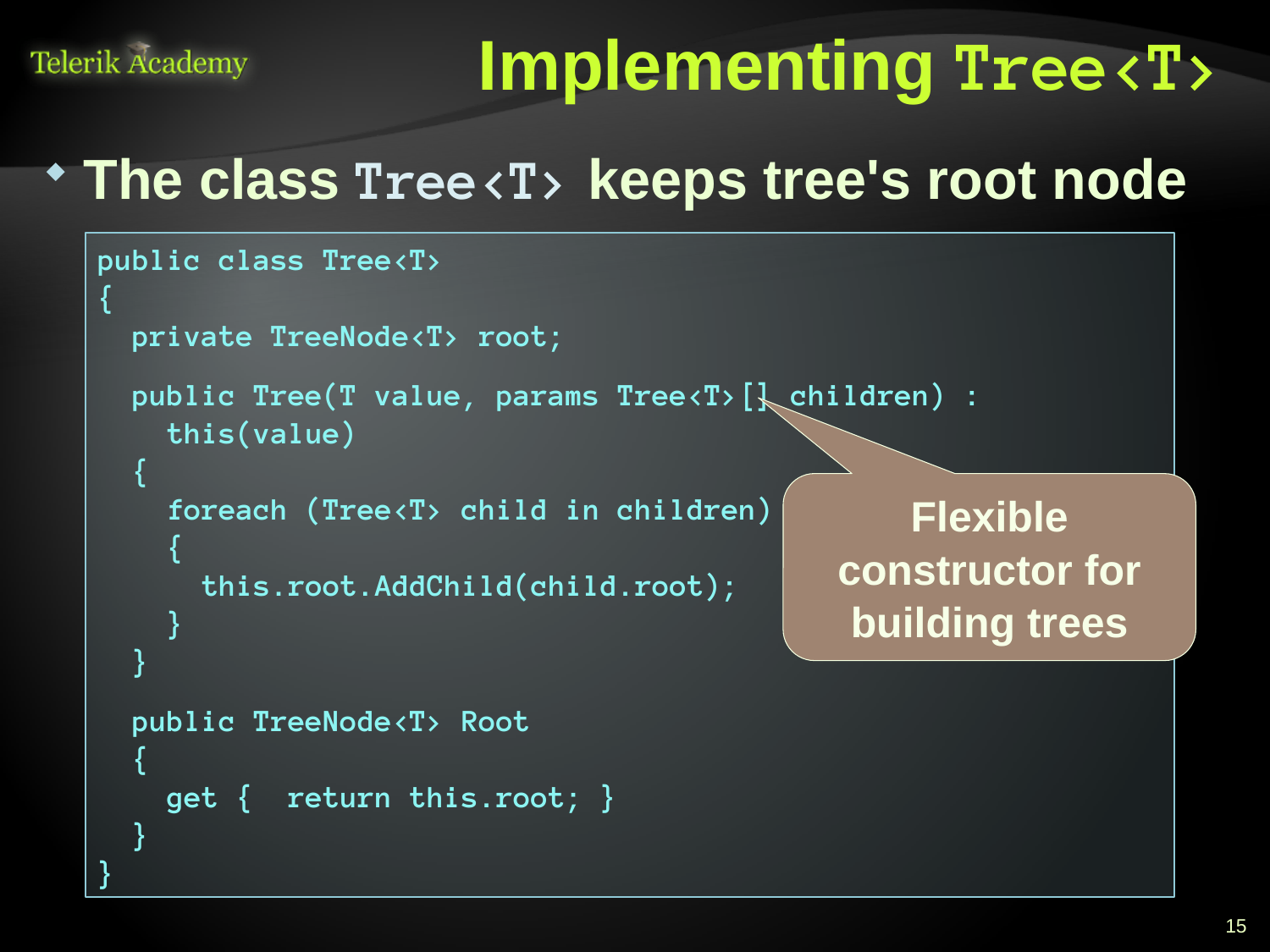

# Implementing Tree<T>
The class Tree<T> keeps tree's root node
public class Tree<T>
{
  private TreeNode<T> root;
  public Tree(T value, params Tree<T>[] children) :
    this(value)
  {
    foreach (Tree<T> child in children)
    {
      this.root.AddChild(child.root);
    }
  }
  public TreeNode<T> Root
  {
    get {  return this.root; }
  }
}
Flexible constructor for building trees
15